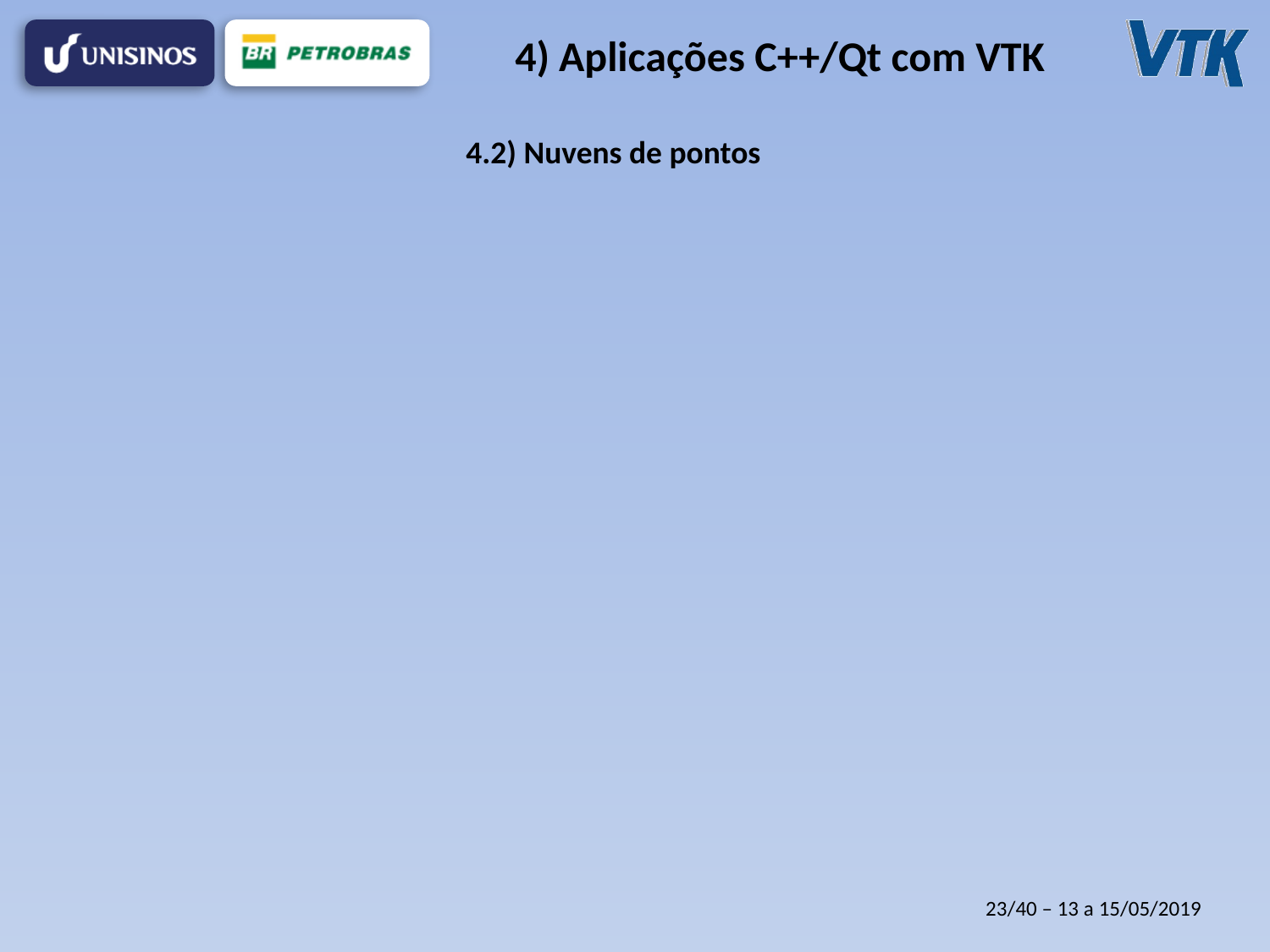

# 4) Aplicações C++/Qt com VTK
4.2) Nuvens de pontos